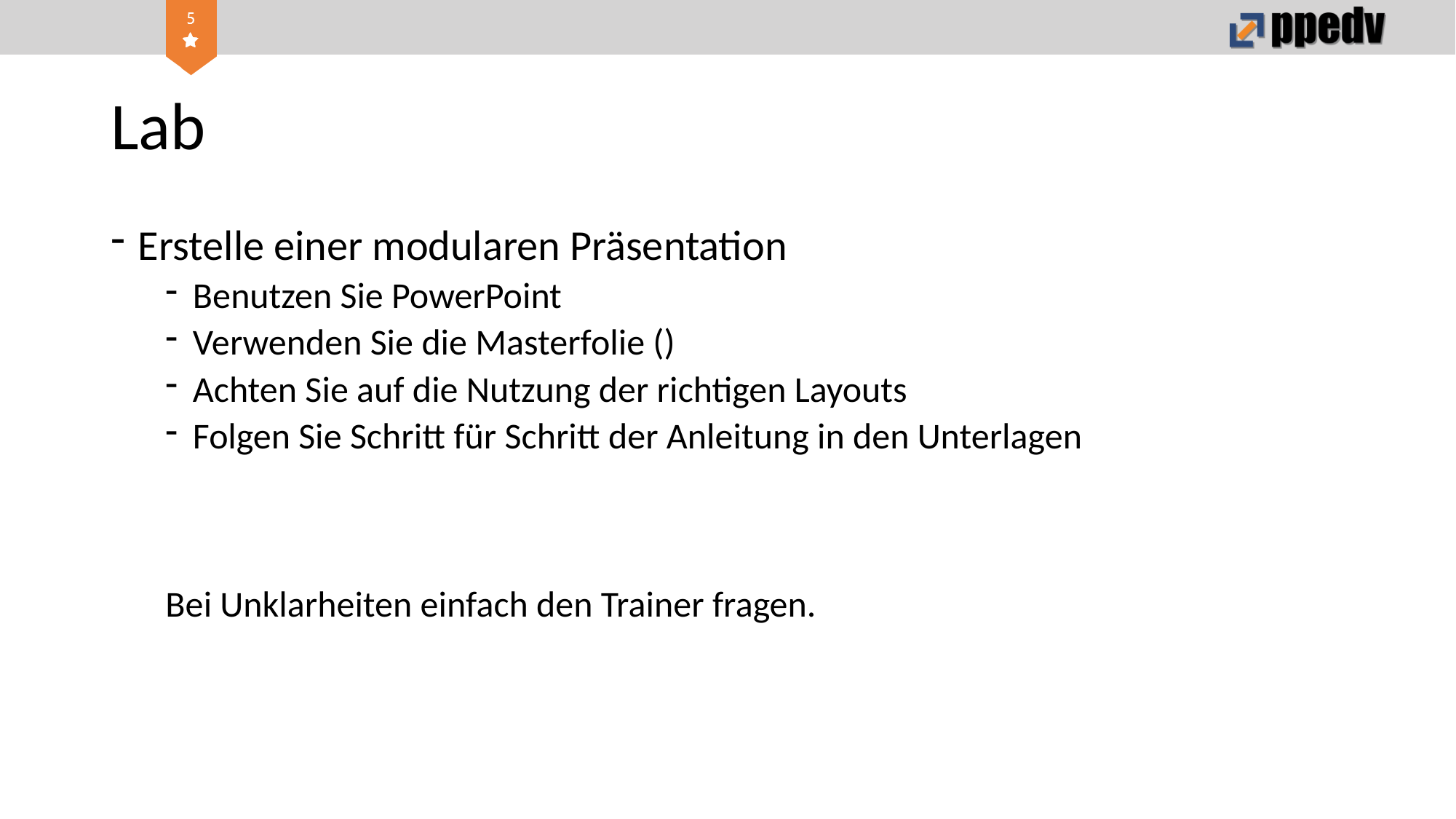

# Lab
Erstelle einer modularen Präsentation
Benutzen Sie PowerPoint
Verwenden Sie die Masterfolie ()
Achten Sie auf die Nutzung der richtigen Layouts
Folgen Sie Schritt für Schritt der Anleitung in den Unterlagen

Bei Unklarheiten einfach den Trainer fragen.